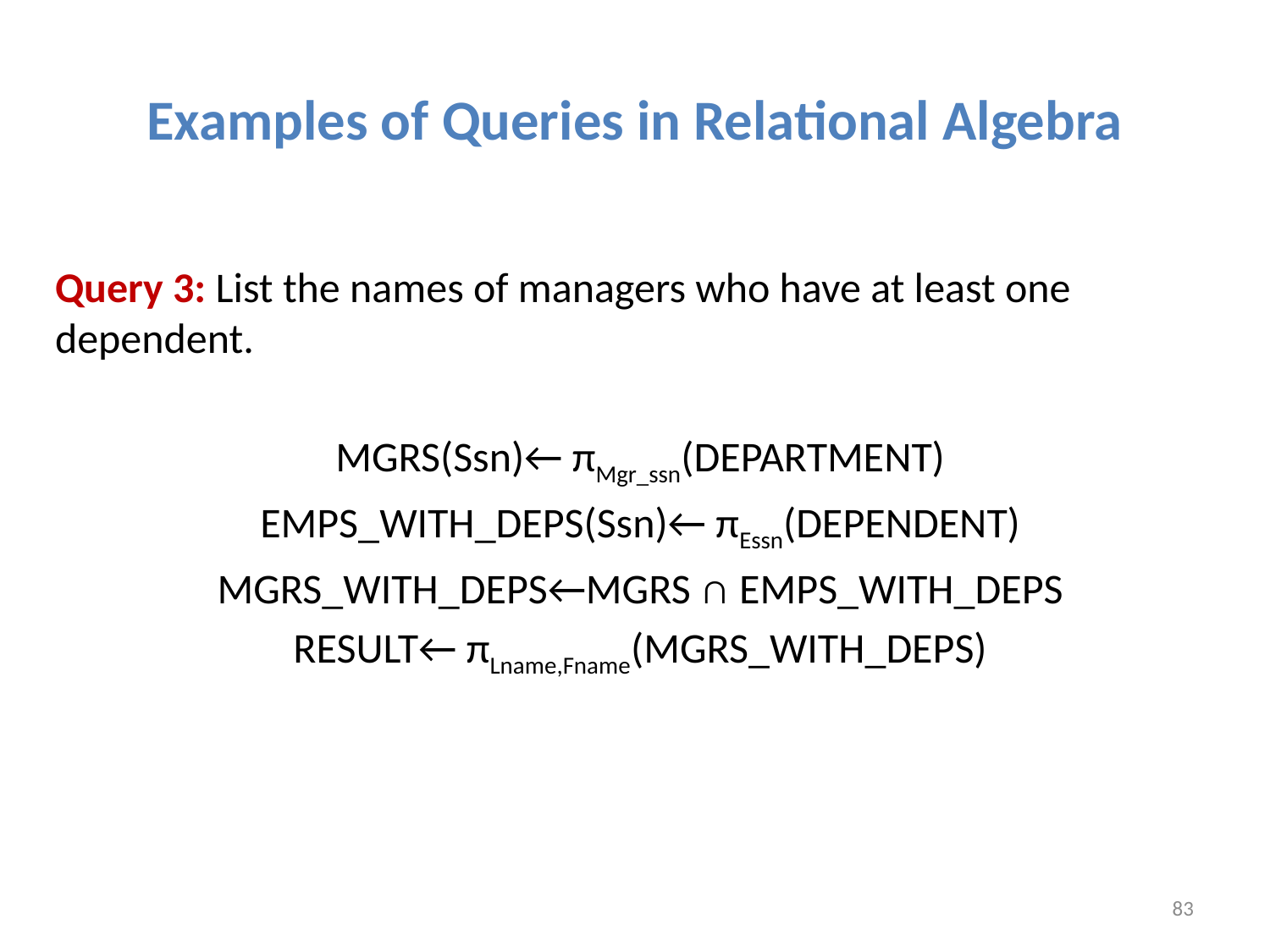

# Examples of Queries in Relational Algebra
Query 3: List the names of managers who have at least one dependent.

MGRS(Ssn)← πMgr_ssn(DEPARTMENT)
EMPS_WITH_DEPS(Ssn)← πEssn(DEPENDENT)
MGRS_WITH_DEPS←MGRS ∩ EMPS_WITH_DEPS
RESULT← πLname,Fname(MGRS_WITH_DEPS)

83